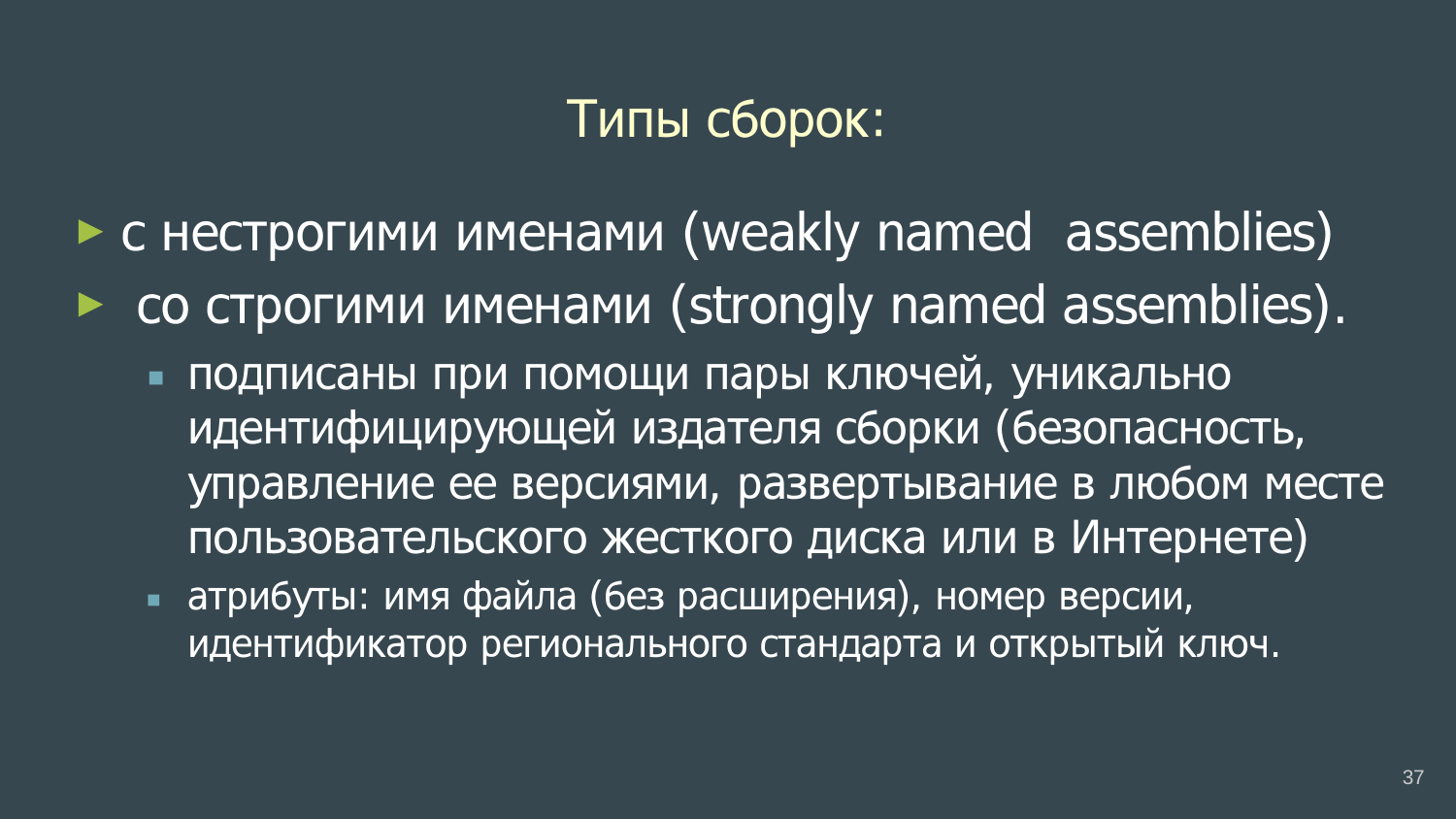

# Типы сборок:

с нестрогими именами (weakly named  assemblies)
 со строгими именами (strongly named assemblies).
подписаны при помощи пары ключей, уникально идентифицирующей издателя сборки (безопасность, управление ее версиями, развертывание в любом месте пользовательского жесткого диска или в Интернете)
атрибуты: имя файла (без расширения), номер версии, идентификатор регионального стандарта и открытый ключ.

37